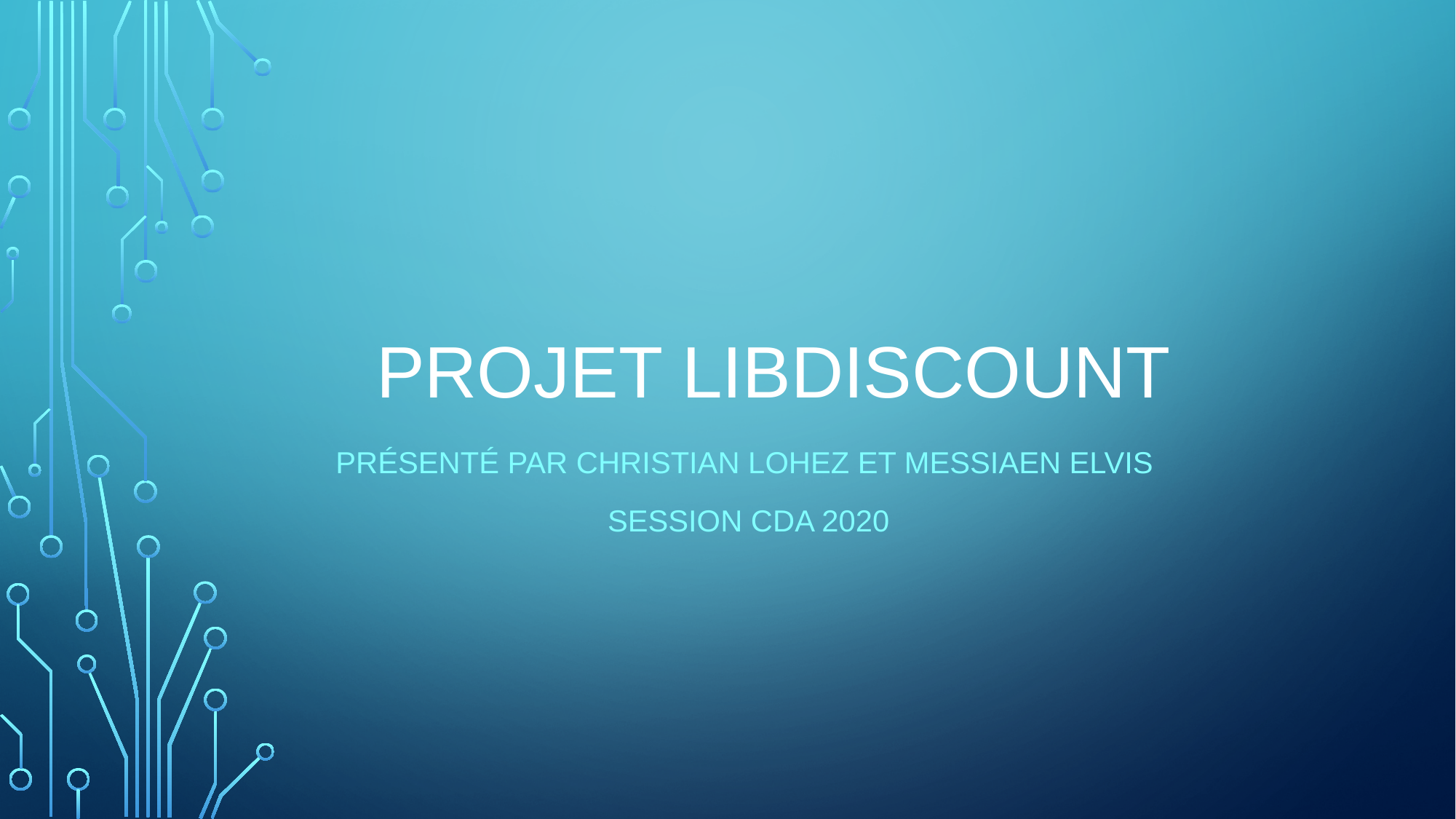

# Projet Libdiscount
Présenté par Christian Lohez et messiaen elvis
Session CDA 2020